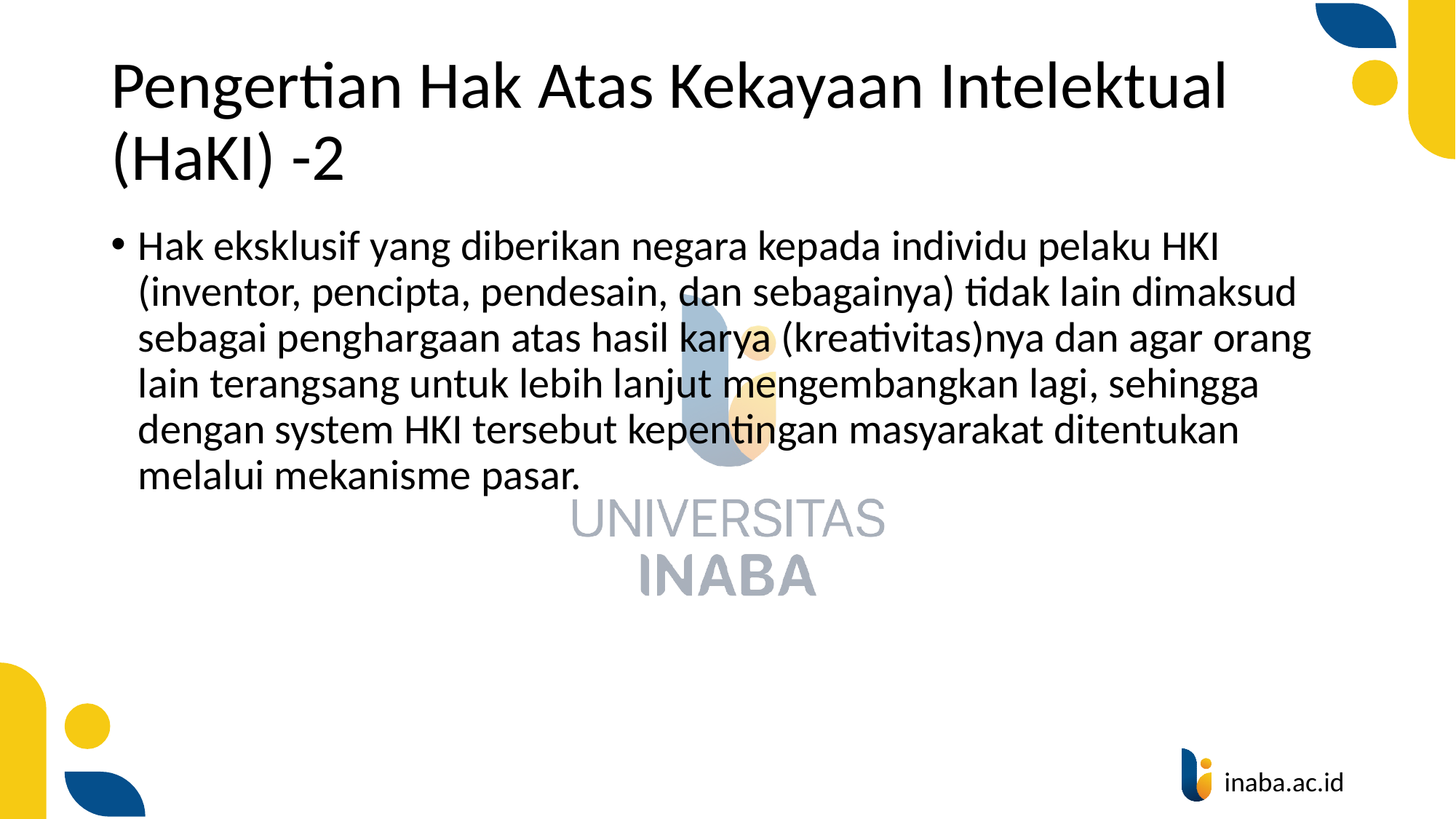

# Pengertian Hak Atas Kekayaan Intelektual (HaKI) -2
Hak eksklusif yang diberikan negara kepada individu pelaku HKI (inventor, pencipta, pendesain, dan sebagainya) tidak lain dimaksud sebagai penghargaan atas hasil karya (kreativitas)nya dan agar orang lain terangsang untuk lebih lanjut mengembangkan lagi, sehingga dengan system HKI tersebut kepentingan masyarakat ditentukan melalui mekanisme pasar.